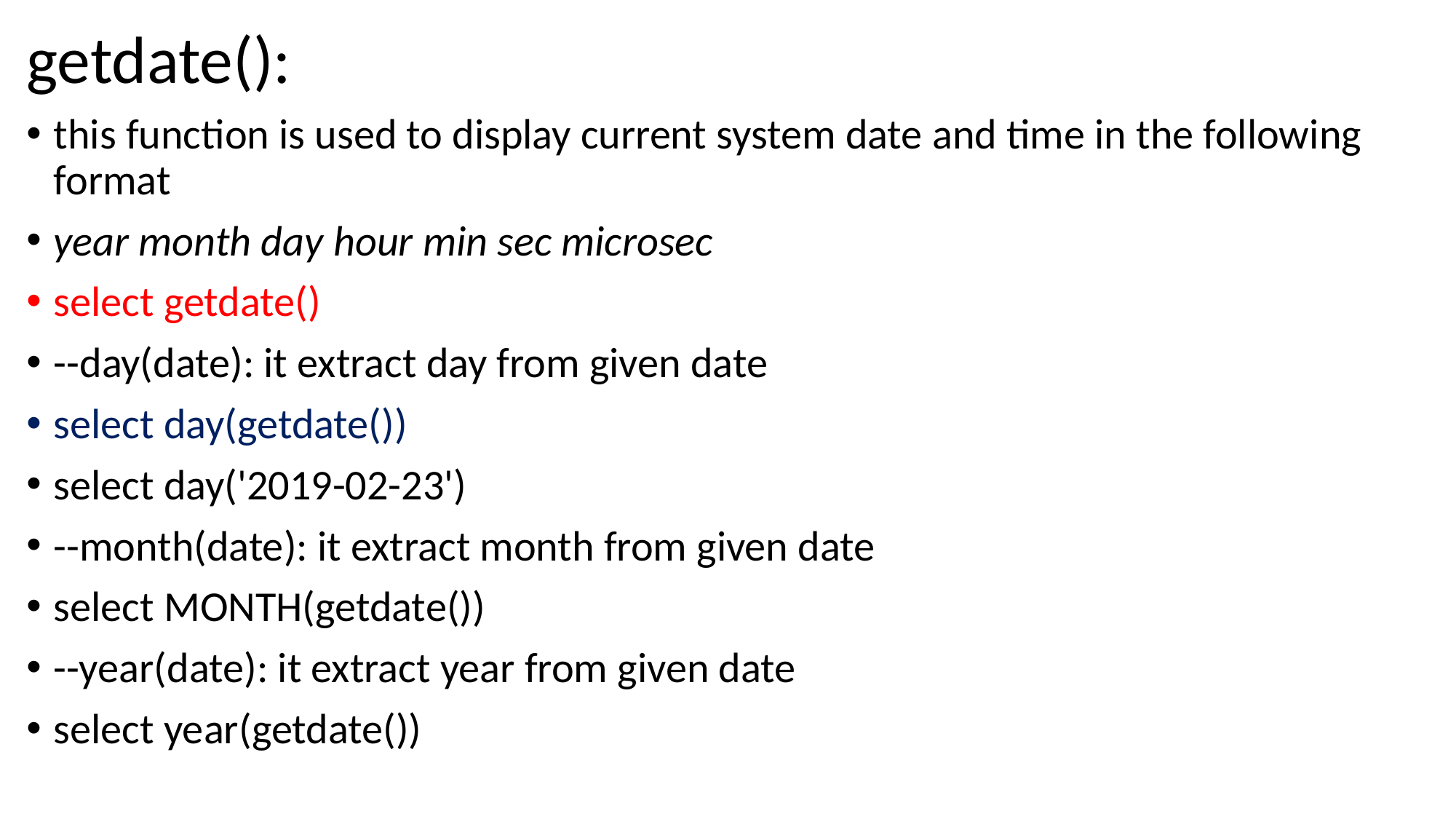

# getdate():
this function is used to display current system date and time in the following format
year month day hour min sec microsec
select getdate()
--day(date): it extract day from given date
select day(getdate())
select day('2019-02-23')
--month(date): it extract month from given date
select MONTH(getdate())
--year(date): it extract year from given date
select year(getdate())